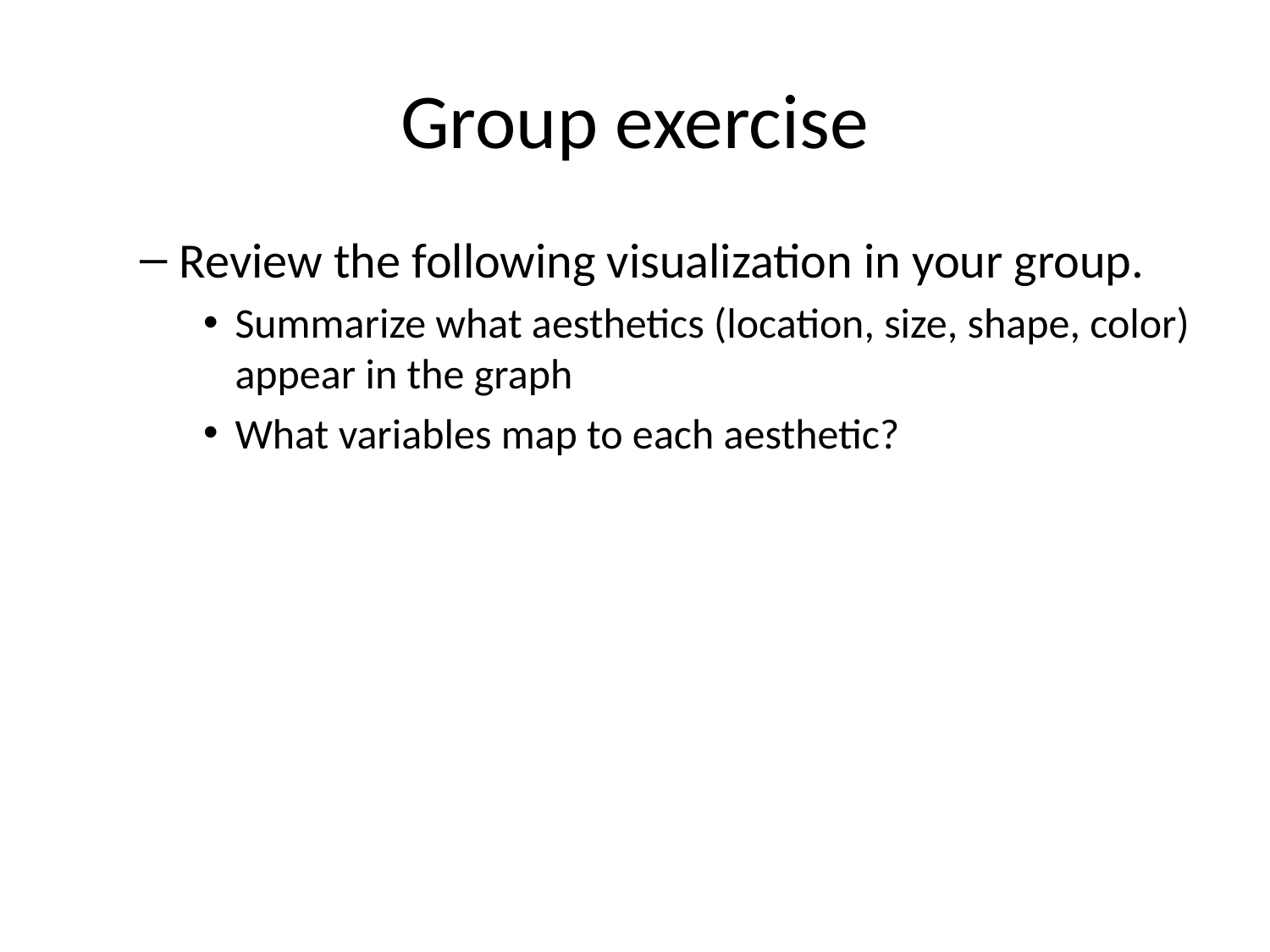

# Group exercise
Review the following visualization in your group.
Summarize what aesthetics (location, size, shape, color) appear in the graph
What variables map to each aesthetic?